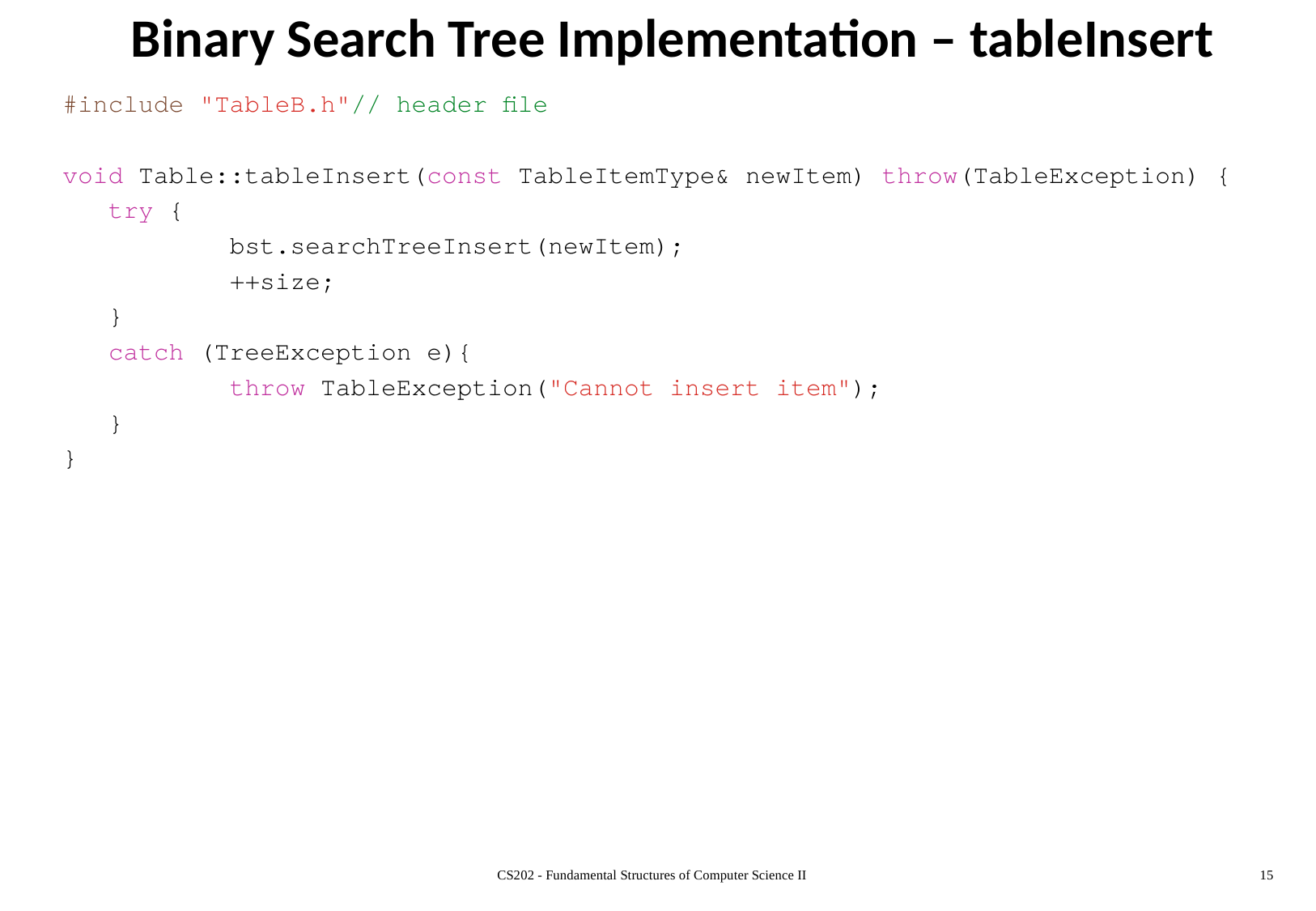

# Binary Search Tree Implementation – tableInsert
#include "TableB.h"// header file

void Table::tableInsert(const TableItemType& newItem) throw(TableException) {
	try {
		bst.searchTreeInsert(newItem);
		++size;
	}
	catch (TreeException e){
		throw TableException("Cannot insert item");
	}
}

CS202 - Fundamental Structures of Computer Science II
15